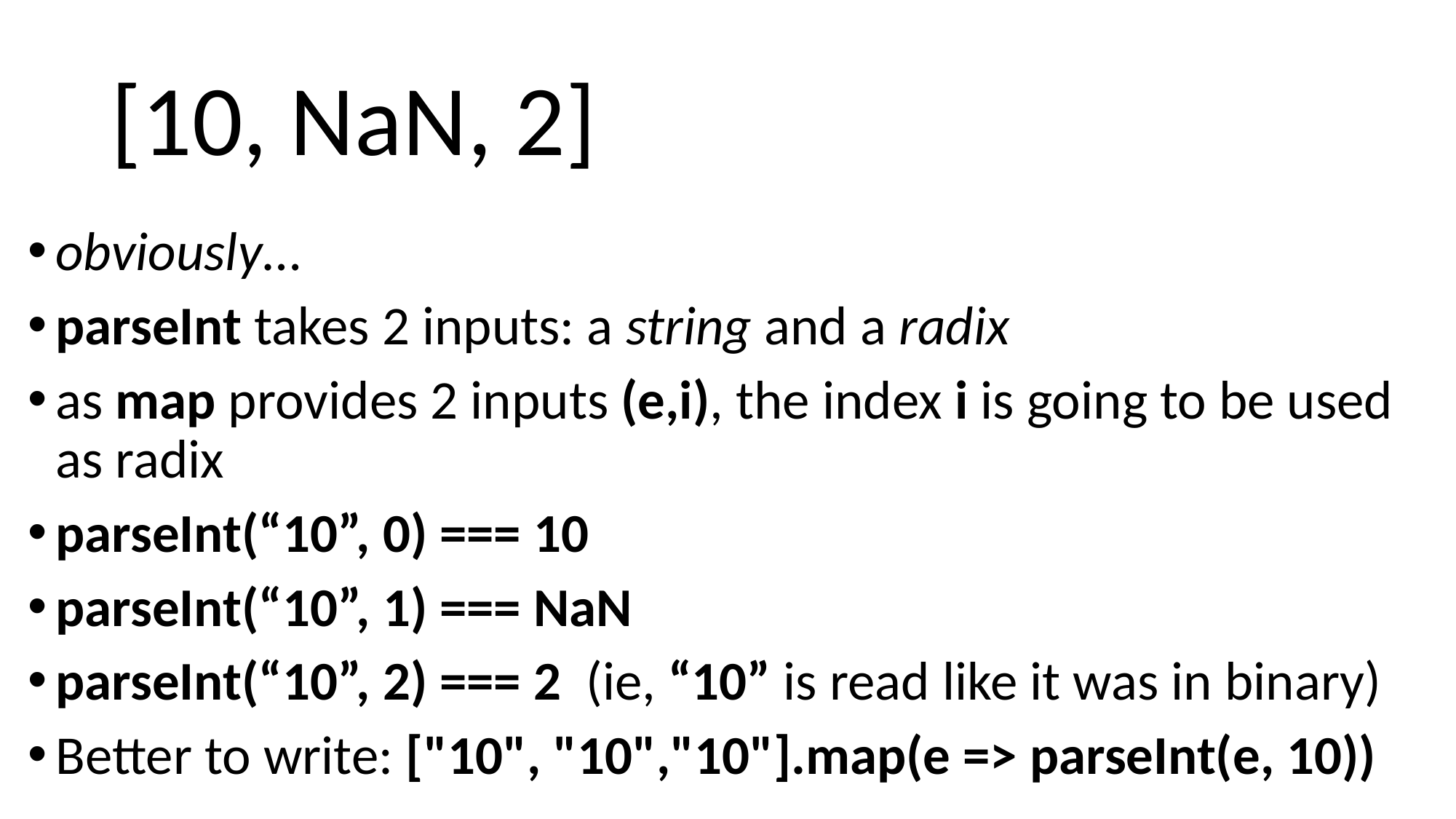

# [10, NaN, 2]
obviously…
parseInt takes 2 inputs: a string and a radix
as map provides 2 inputs (e,i), the index i is going to be used as radix
parseInt(“10”, 0) === 10
parseInt(“10”, 1) === NaN
parseInt(“10”, 2) === 2  (ie, “10” is read like it was in binary)
Better to write: ["10", "10","10"].map(e => parseInt(e, 10))